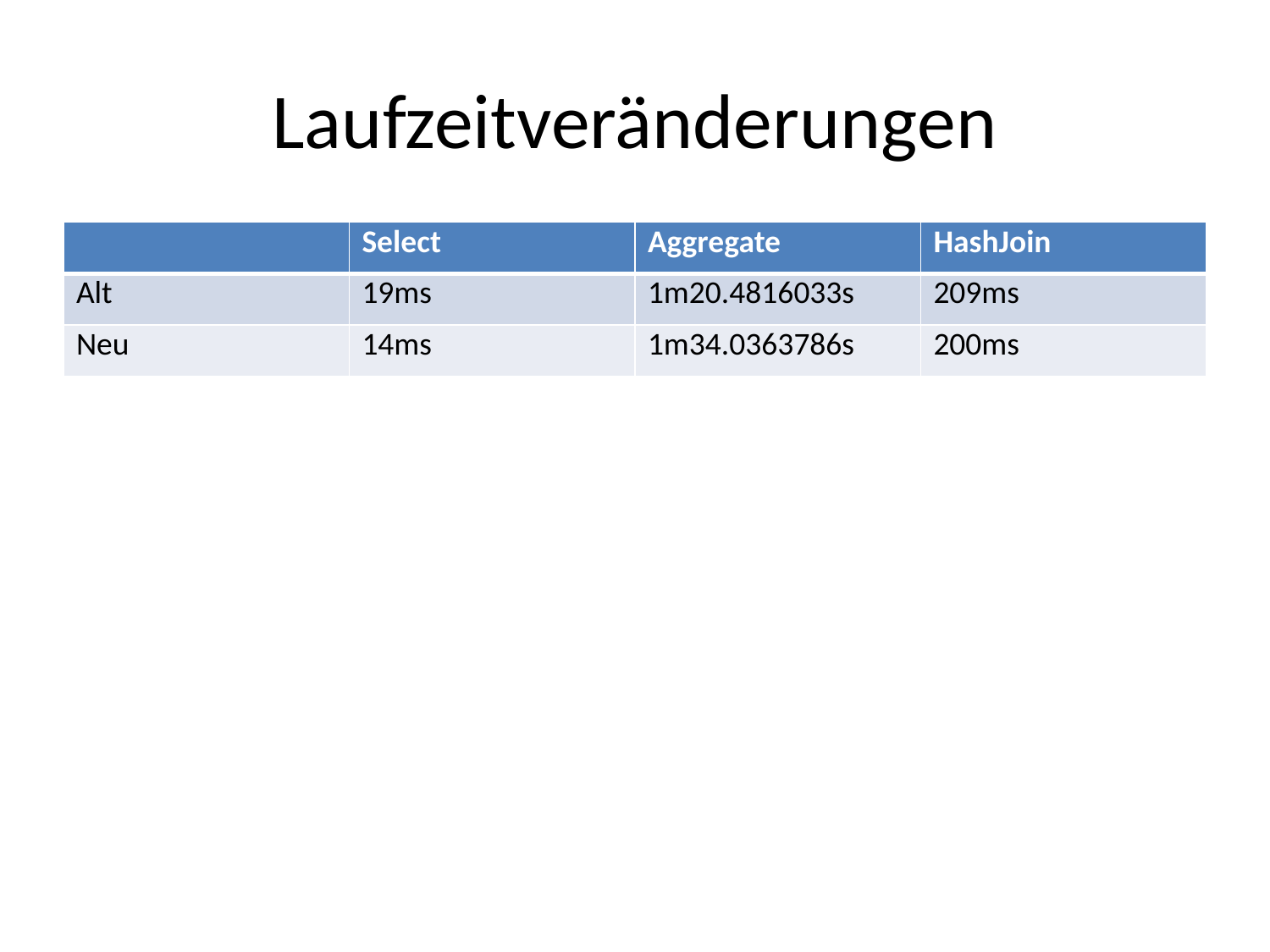

# Laufzeitveränderungen
|  | Select | Aggregate | HashJoin |
| --- | --- | --- | --- |
| Alt | 19ms | 1m20.4816033s | 209ms |
| Neu | 14ms | 1m34.0363786s | 200ms |